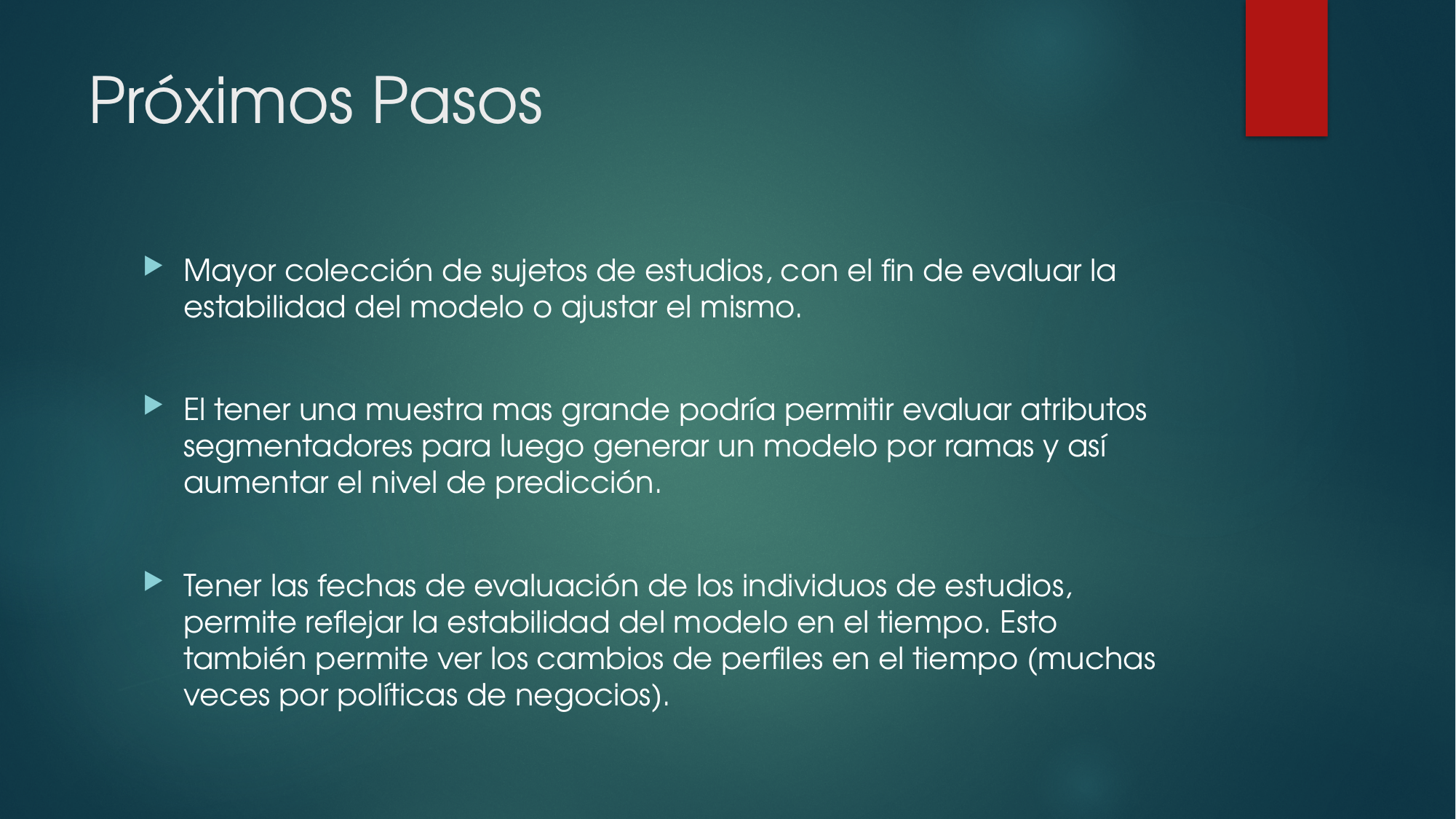

# Próximos Pasos
Mayor colección de sujetos de estudios, con el fin de evaluar la estabilidad del modelo o ajustar el mismo.

El tener una muestra mas grande podría permitir evaluar atributos segmentadores para luego generar un modelo por ramas y así aumentar el nivel de predicción.

Tener las fechas de evaluación de los individuos de estudios, permite reflejar la estabilidad del modelo en el tiempo. Esto también permite ver los cambios de perfiles en el tiempo (muchas veces por políticas de negocios).